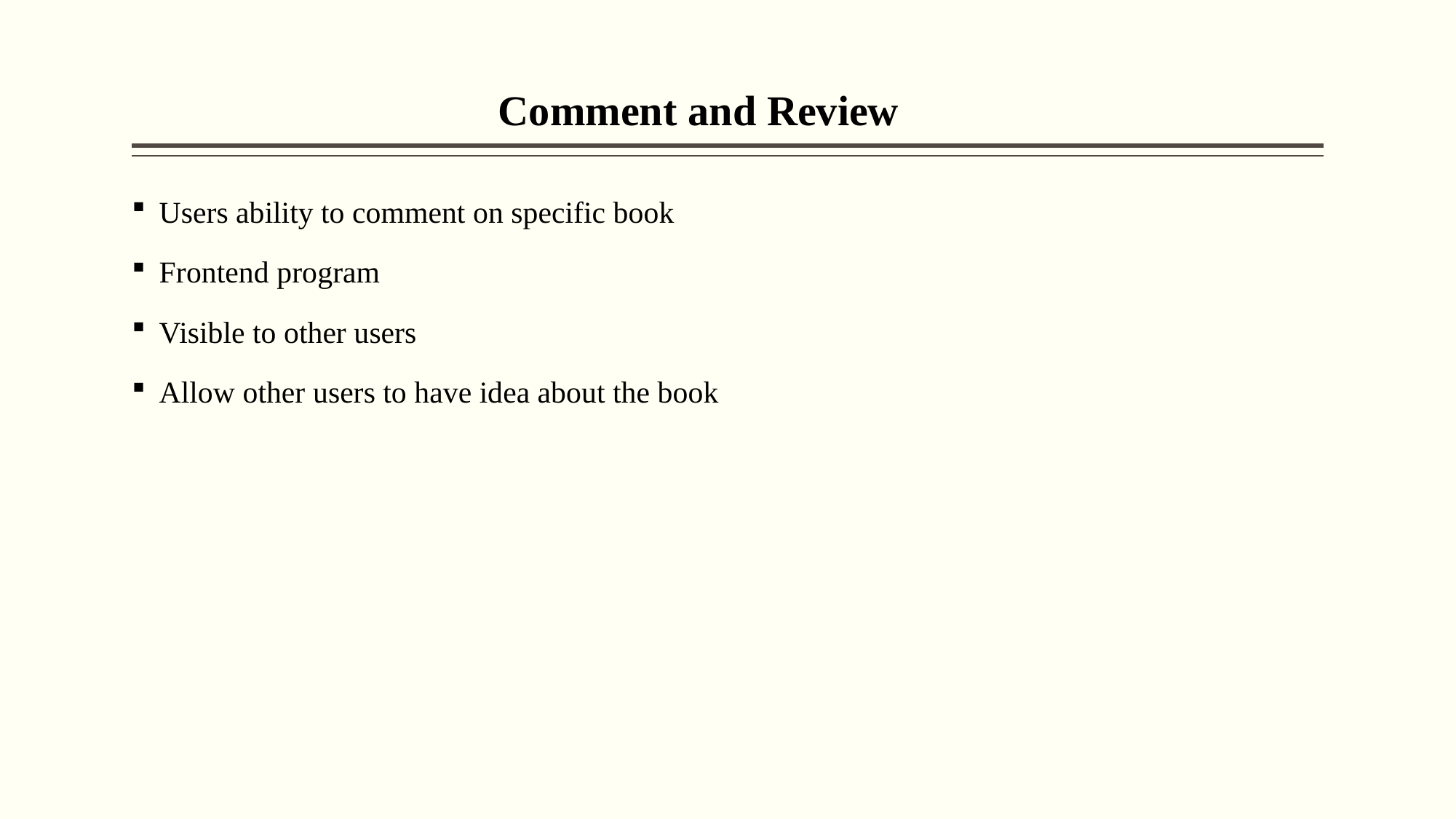

# Comment and Review
Users ability to comment on specific book
Frontend program
Visible to other users
Allow other users to have idea about the book